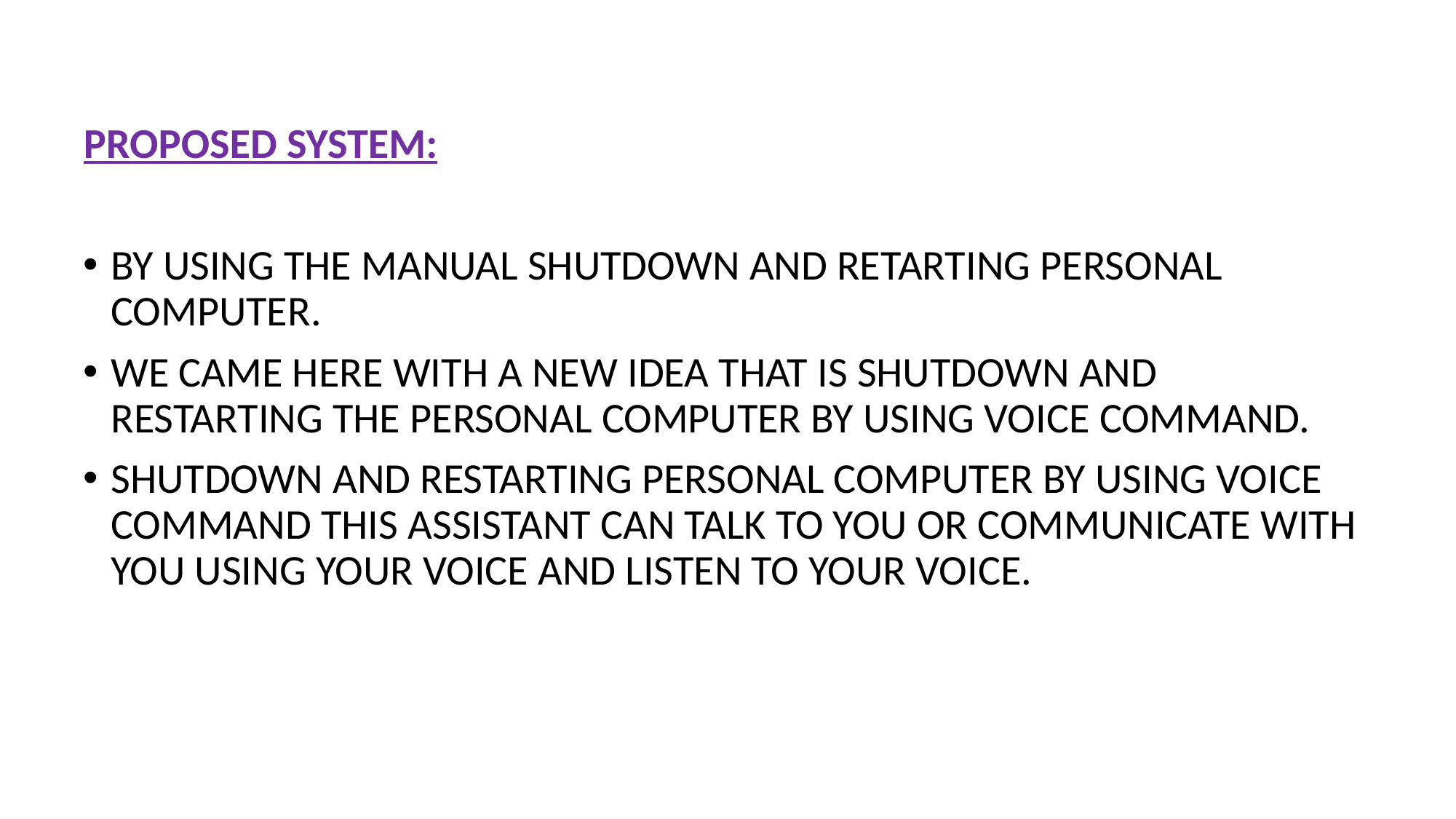

PROPOSED SYSTEM:

BY USING THE MANUAL SHUTDOWN AND RETARTING PERSONAL COMPUTER.
WE CAME HERE WITH A NEW IDEA THAT IS SHUTDOWN AND RESTARTING THE PERSONAL COMPUTER BY USING VOICE COMMAND.
SHUTDOWN AND RESTARTING PERSONAL COMPUTER BY USING VOICE COMMAND THIS ASSISTANT CAN TALK TO YOU OR COMMUNICATE WITH YOU USING YOUR VOICE AND LISTEN TO YOUR VOICE.